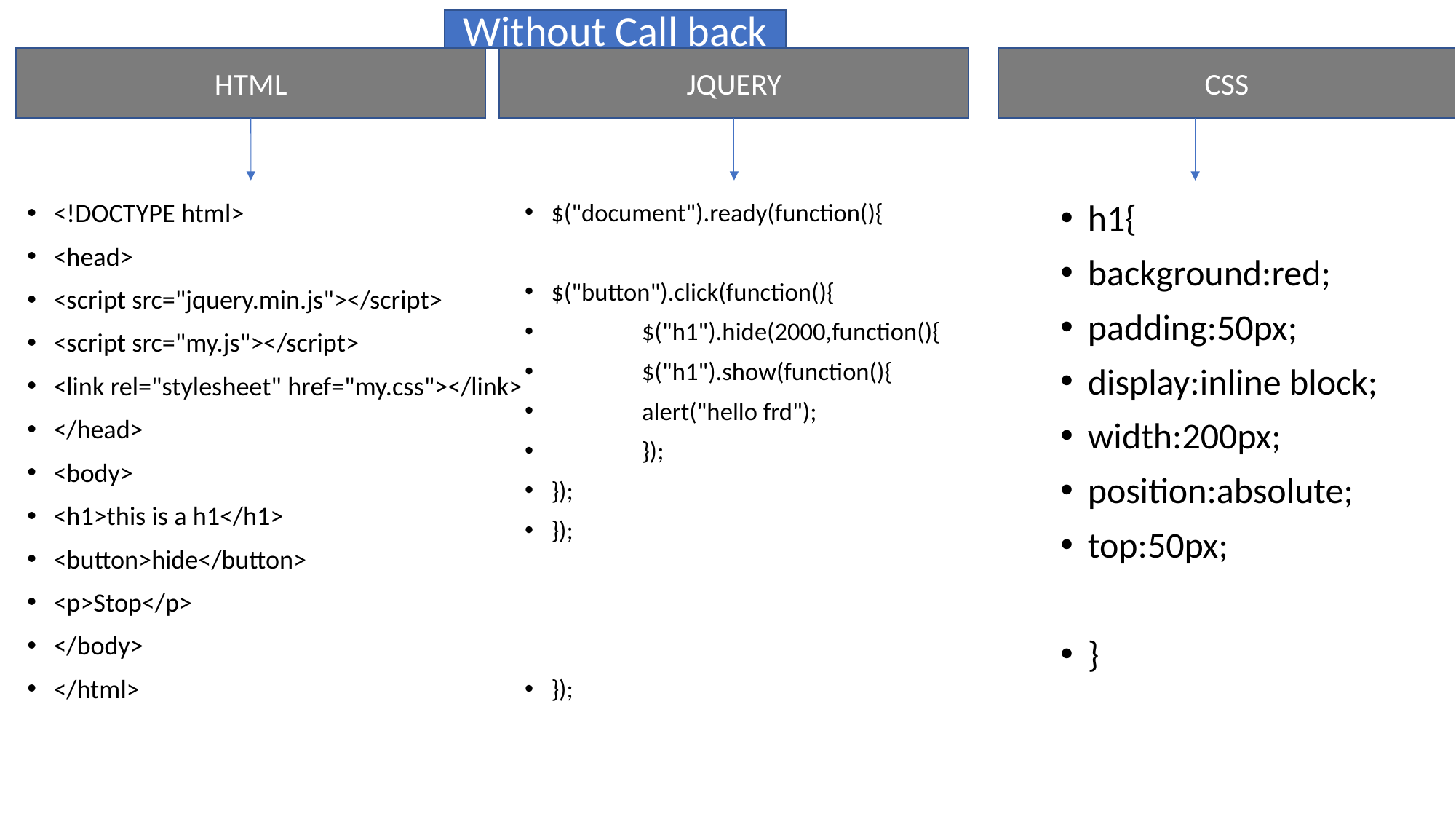

Without Call back
HTML
JQUERY
CSS
<!DOCTYPE html>
<head>
<script src="jquery.min.js"></script>
<script src="my.js"></script>
<link rel="stylesheet" href="my.css"></link>
</head>
<body>
<h1>this is a h1</h1>
<button>hide</button>
<p>Stop</p>
</body>
</html>
$("document").ready(function(){

$("button").click(function(){
	$("h1").hide(2000,function(){
		$("h1").show(function(){
			alert("hello frd");
		});
});
});

});
h1{
background:red;
padding:50px;
display:inline block;
width:200px;
position:absolute;
top:50px;

}